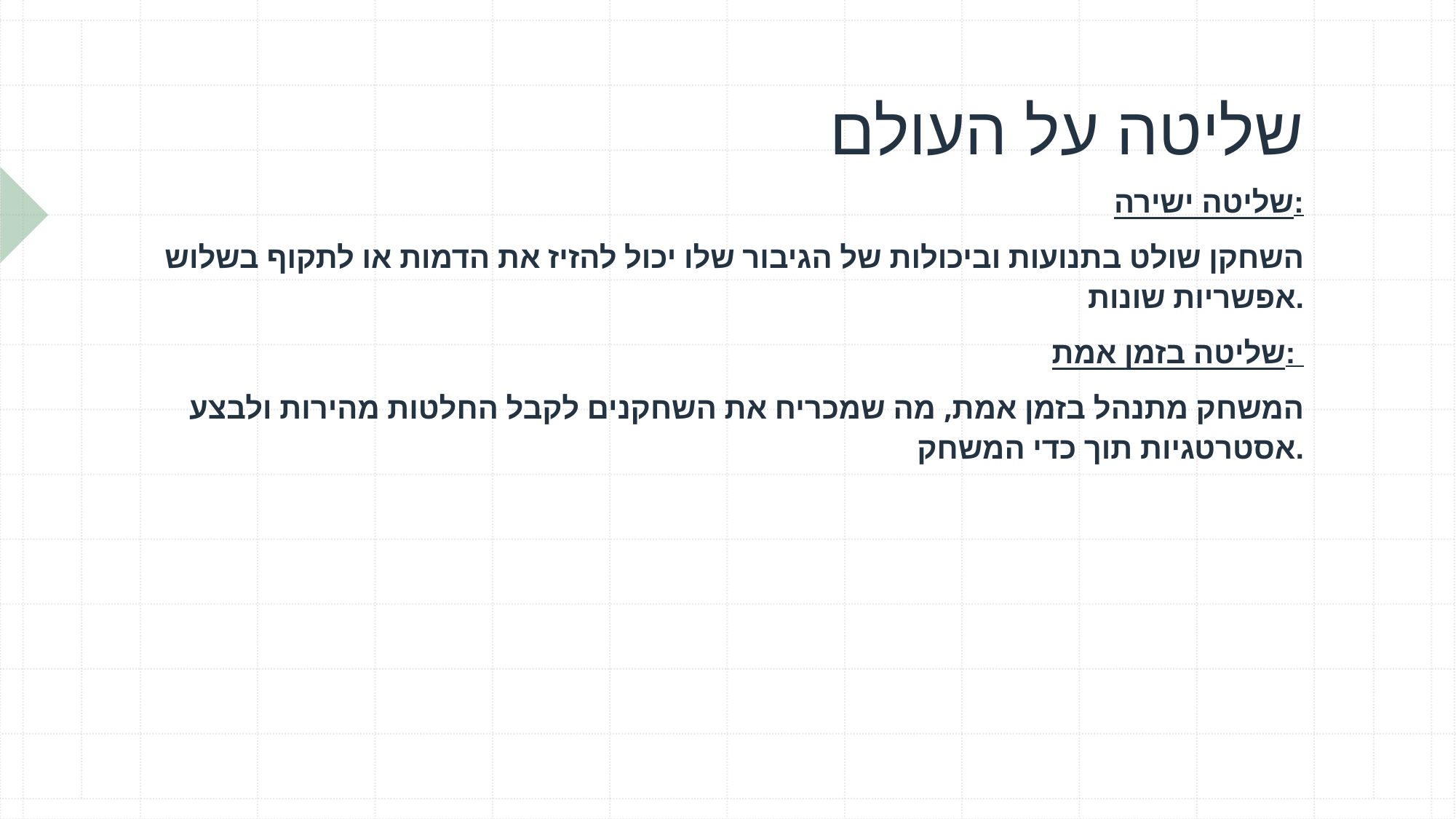

# שליטה על העולם
שליטה ישירה:
השחקן שולט בתנועות וביכולות של הגיבור שלו יכול להזיז את הדמות או לתקוף בשלוש אפשריות שונות.
שליטה בזמן אמת:
המשחק מתנהל בזמן אמת, מה שמכריח את השחקנים לקבל החלטות מהירות ולבצע אסטרטגיות תוך כדי המשחק.